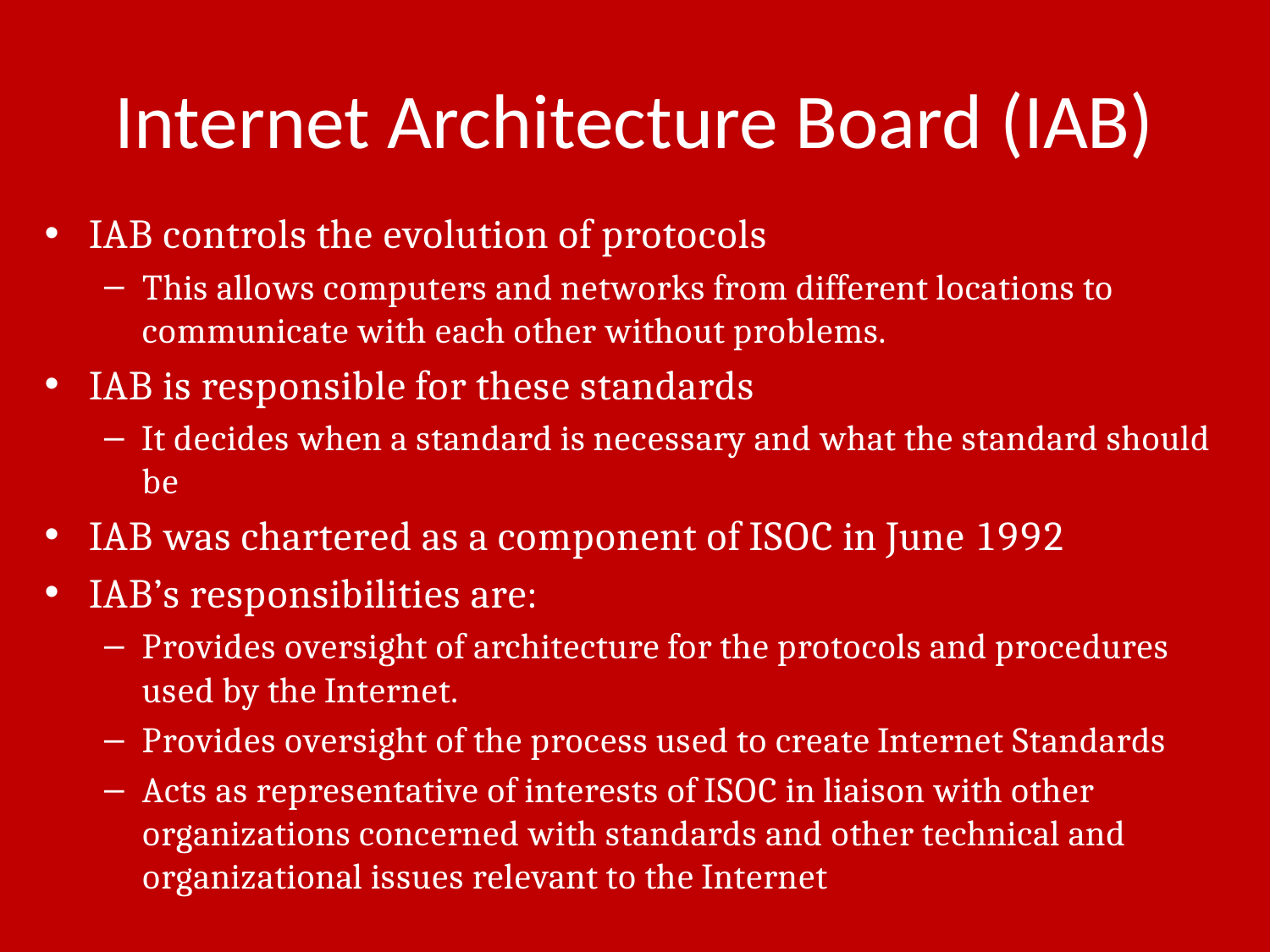

# Internet Architecture Board (IAB)
IAB controls the evolution of protocols
This allows computers and networks from different locations to communicate with each other without problems.
IAB is responsible for these standards
It decides when a standard is necessary and what the standard should be
IAB was chartered as a component of ISOC in June 1992
IAB’s responsibilities are:
Provides oversight of architecture for the protocols and procedures used by the Internet.
Provides oversight of the process used to create Internet Standards
Acts as representative of interests of ISOC in liaison with other organizations concerned with standards and other technical and organizational issues relevant to the Internet